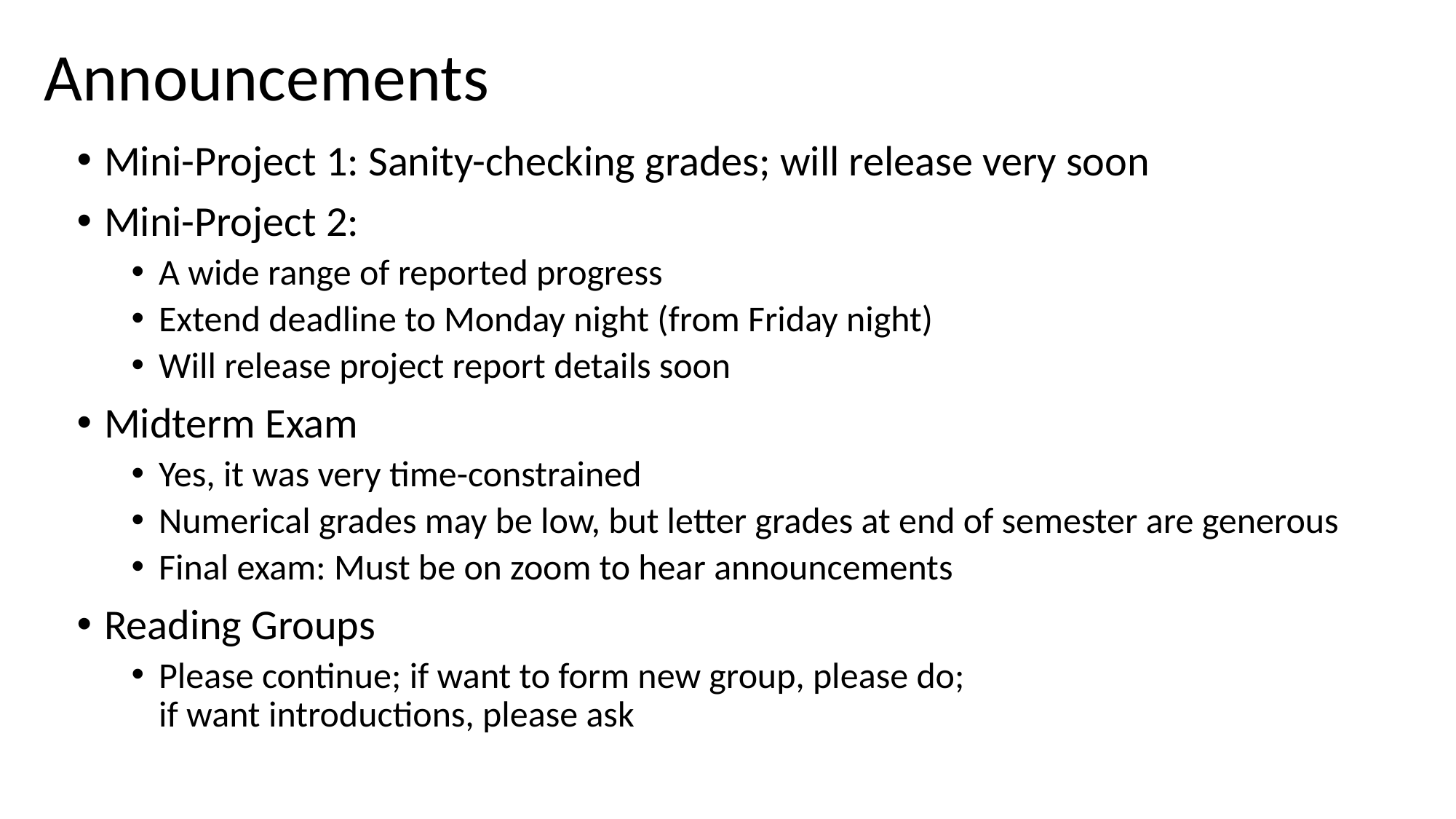

# Announcements
Mini-Project 1: Sanity-checking grades; will release very soon
Mini-Project 2:
A wide range of reported progress
Extend deadline to Monday night (from Friday night)
Will release project report details soon
Midterm Exam
Yes, it was very time-constrained
Numerical grades may be low, but letter grades at end of semester are generous
Final exam: Must be on zoom to hear announcements
Reading Groups
Please continue; if want to form new group, please do;
if want introductions, please ask